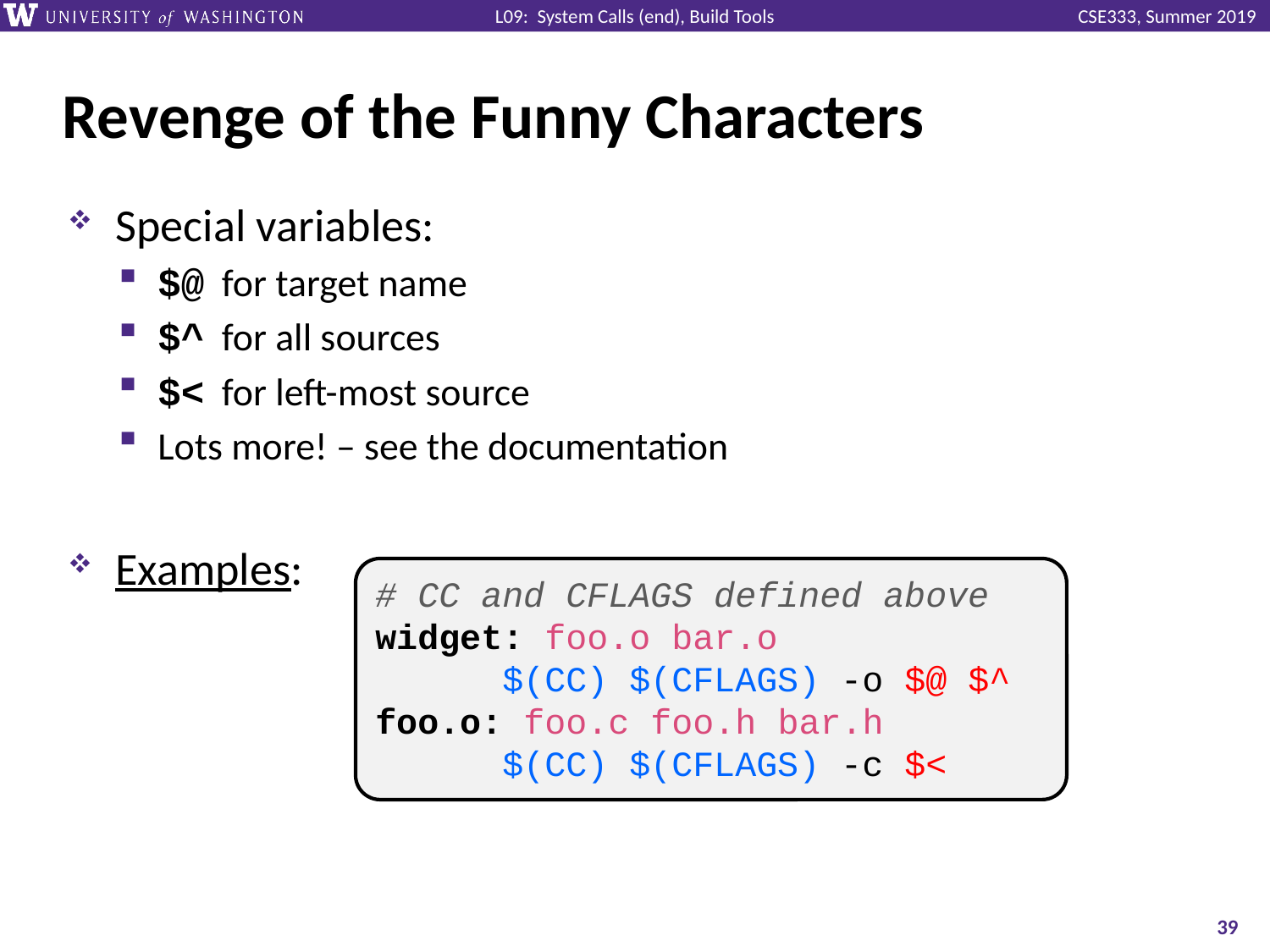

# Revenge of the Funny Characters
Special variables:
$@  for target name
$^  for all sources
$<  for left-most source
Lots more! – see the documentation

Examples:
# CC and CFLAGS defined above
widget: foo.o bar.o
	$(CC) $(CFLAGS) -o $@ $^
foo.o: foo.c foo.h bar.h
	$(CC) $(CFLAGS) -c $<

39